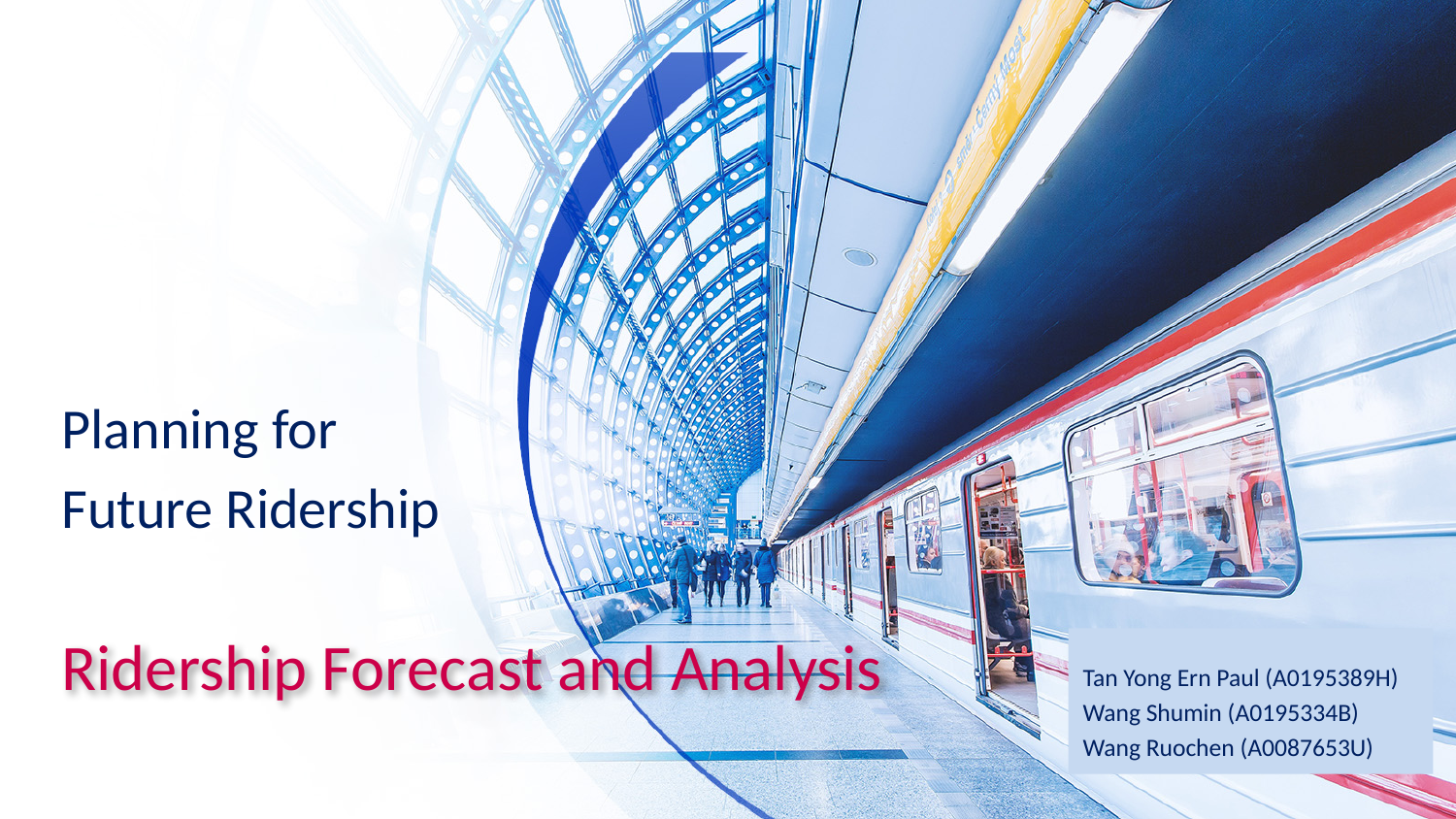

Planning for
Future Ridership
# Ridership Forecast and Analysis

Tan Yong Ern Paul (A0195389H)
Wang Shumin (A0195334B)
Wang Ruochen (A0087653U)